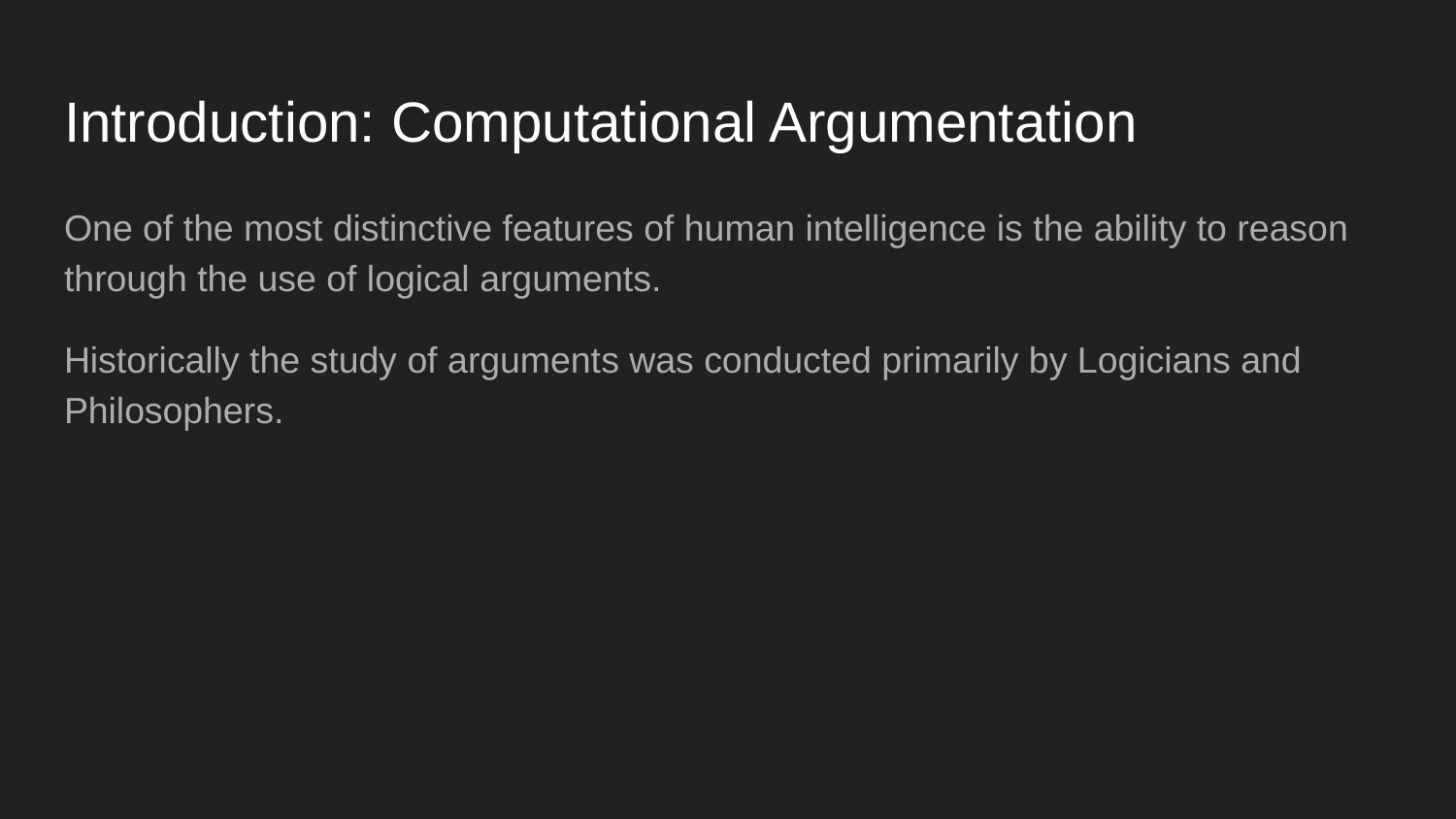

# Introduction: Computational Argumentation
One of the most distinctive features of human intelligence is the ability to reason through the use of logical arguments.
Historically the study of arguments was conducted primarily by Logicians and Philosophers.